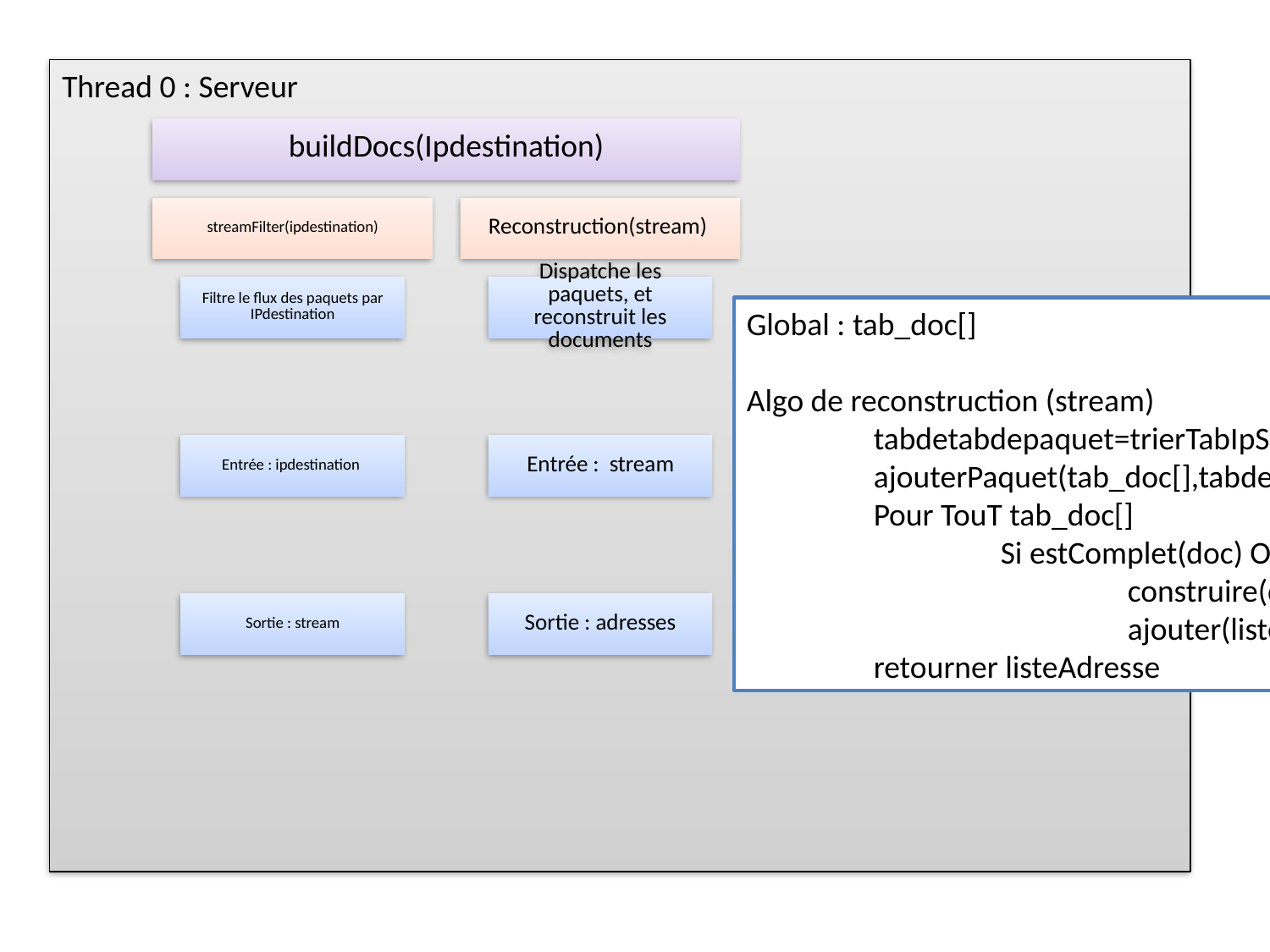

Thread 0 : Serveur

buildDocs(Ipdestination)
streamFilter(ipdestination)
Reconstruction(stream)
Filtre le flux des paquets par IPdestination
Entrée : ipdestination
Sortie : stream
Dispatche les paquets, et reconstruit les documents
Entrée :  stream
Sortie : adresses
Global : tab_doc[]

Algo de reconstruction (stream)
	tabdetabdepaquet=trierTabIpSource(stream)
	ajouterPaquet(tab_doc[],tabdetabdepaquet)
	Pour TouT tab_doc[]
		Si estComplet(doc) OU estTropVieux(doc)
			construire(doc)
			ajouter(listeAdresse,adresse)
	retourner listeAdresse